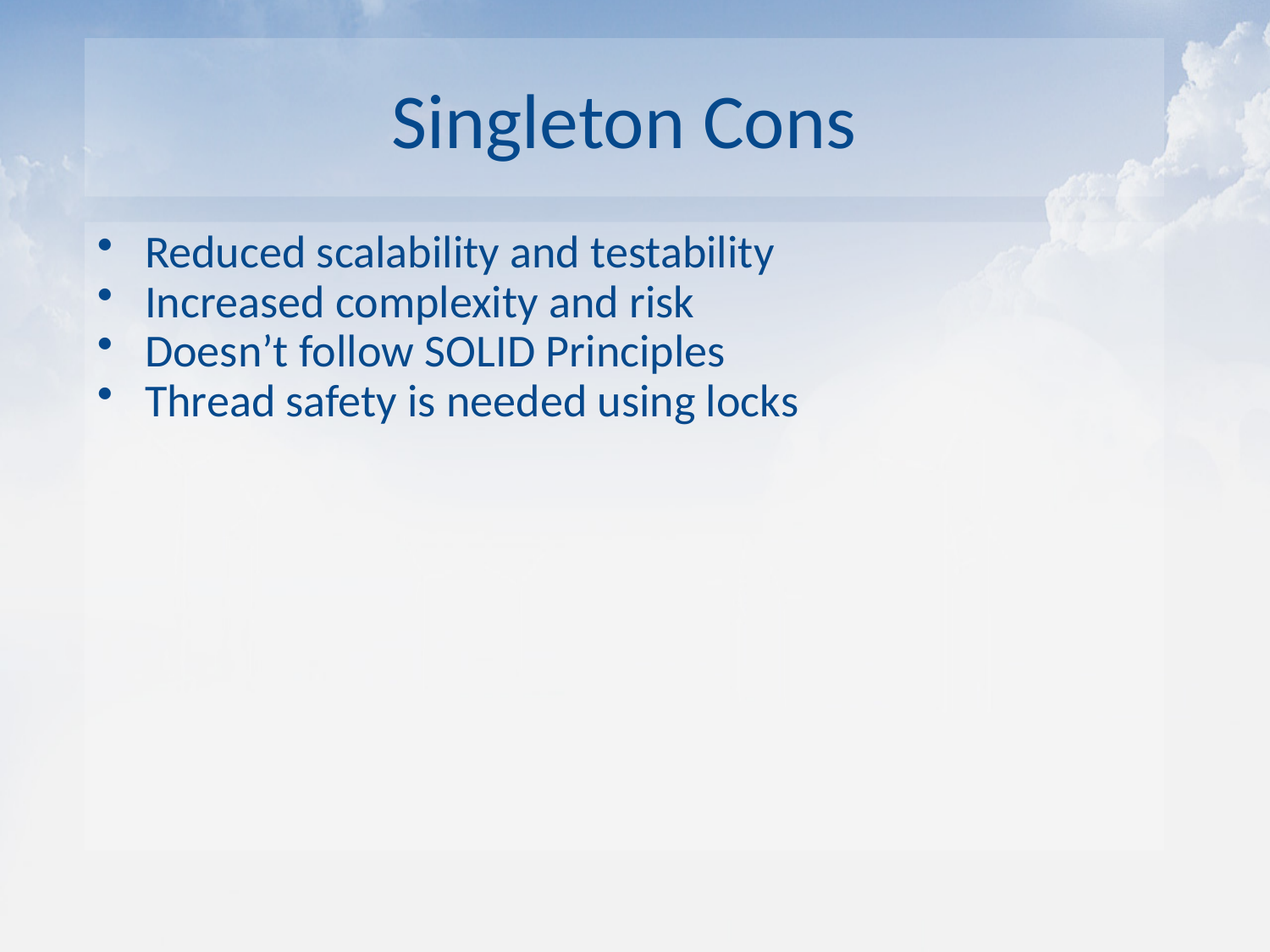

# Singleton Cons
Reduced scalability and testability
Increased complexity and risk
Doesn’t follow SOLID Principles
Thread safety is needed using locks